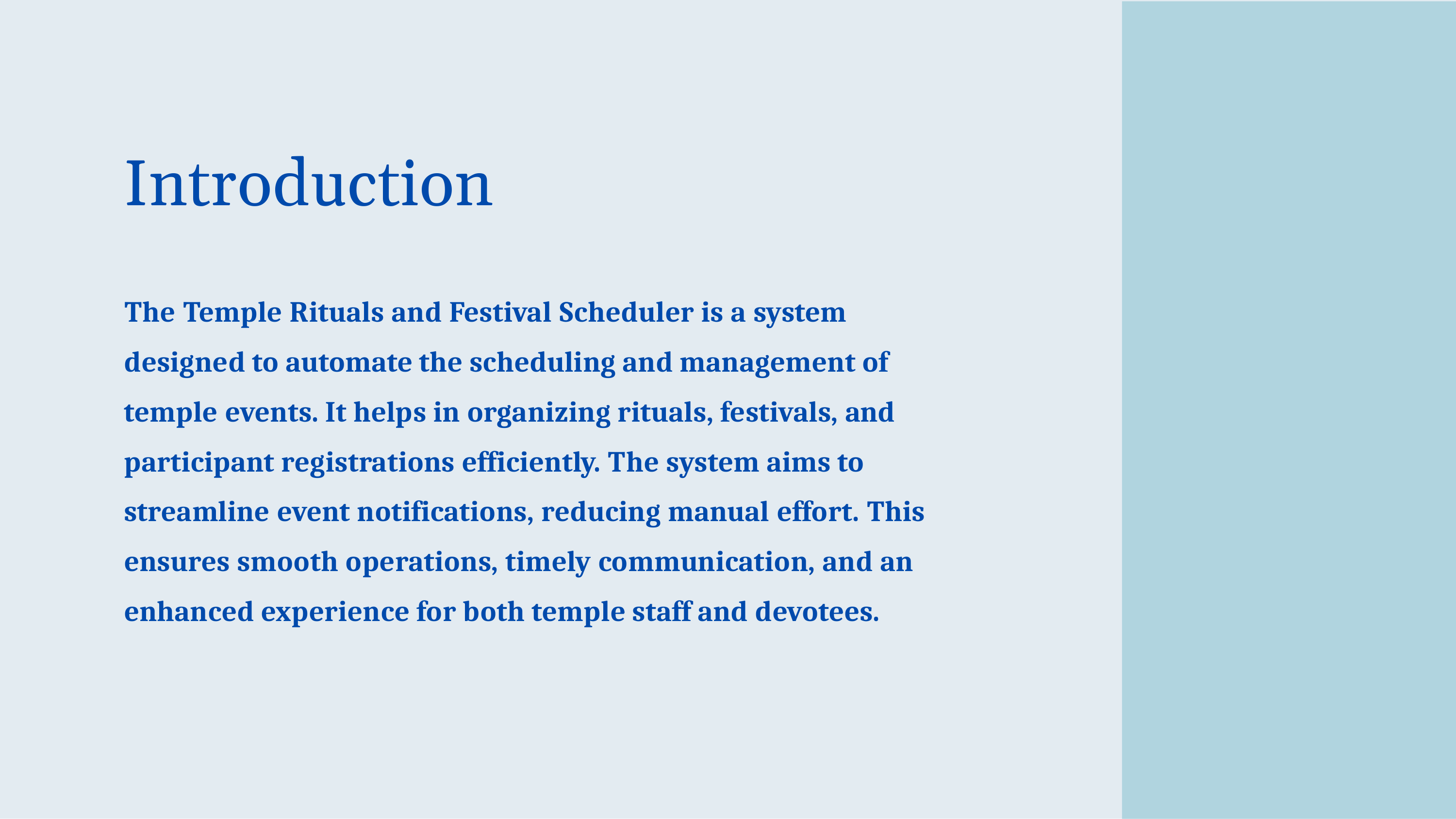

# Introduction
The Temple Rituals and Festival Scheduler is a system designed to automate the scheduling and management of temple events. It helps in organizing rituals, festivals, and participant registrations efficiently. The system aims to streamline event notifications, reducing manual effort. This ensures smooth operations, timely communication, and an enhanced experience for both temple staff and devotees.